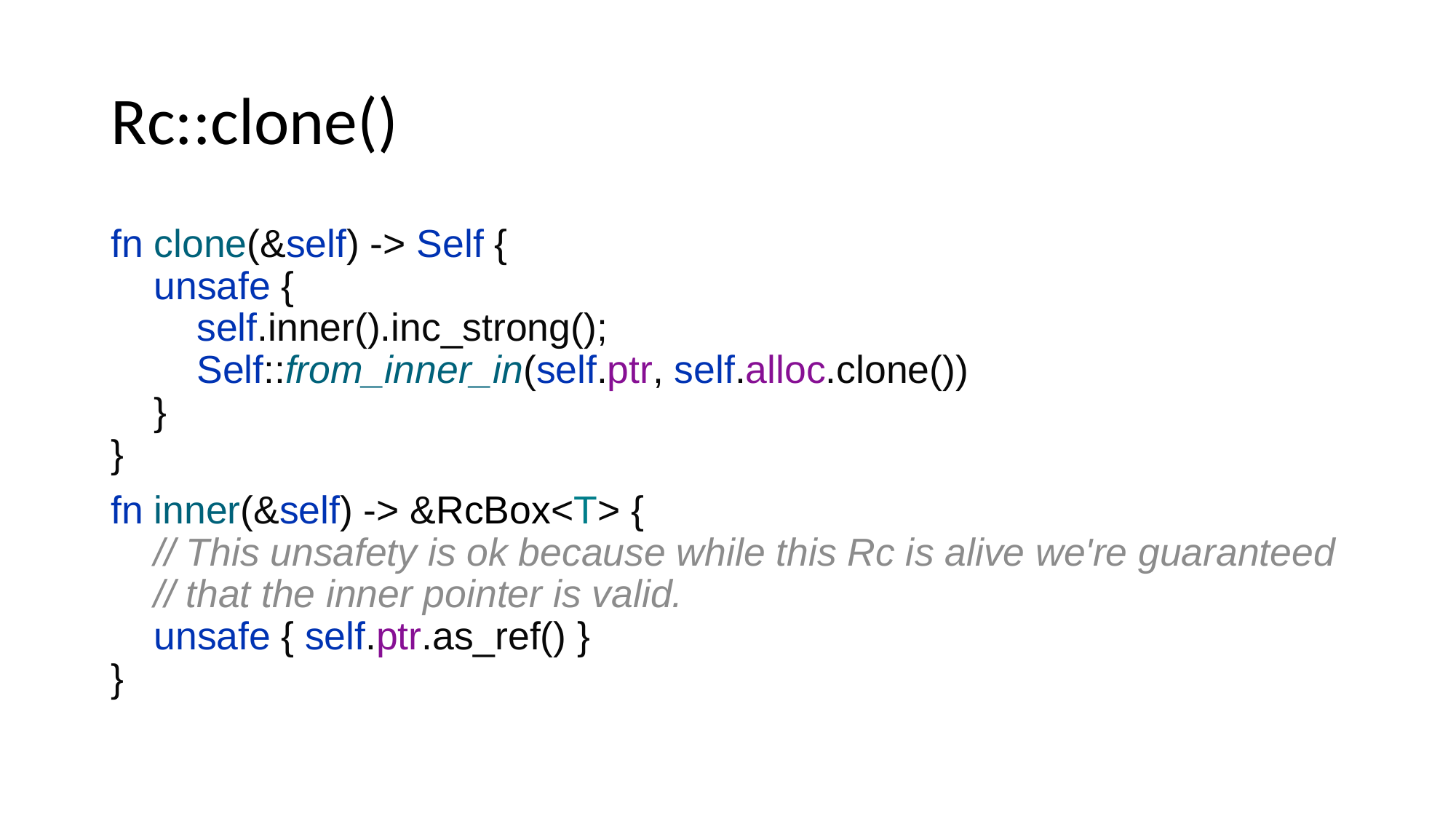

# Rc::clone()
fn clone(&self) -> Self {
    unsafe {
        self.inner().inc_strong();
        Self::from_inner_in(self.ptr, self.alloc.clone())
    }
}
fn inner(&self) -> &RcBox<T> {
    // This unsafety is ok because while this Rc is alive we're guaranteed
    // that the inner pointer is valid.
    unsafe { self.ptr.as_ref() }
}